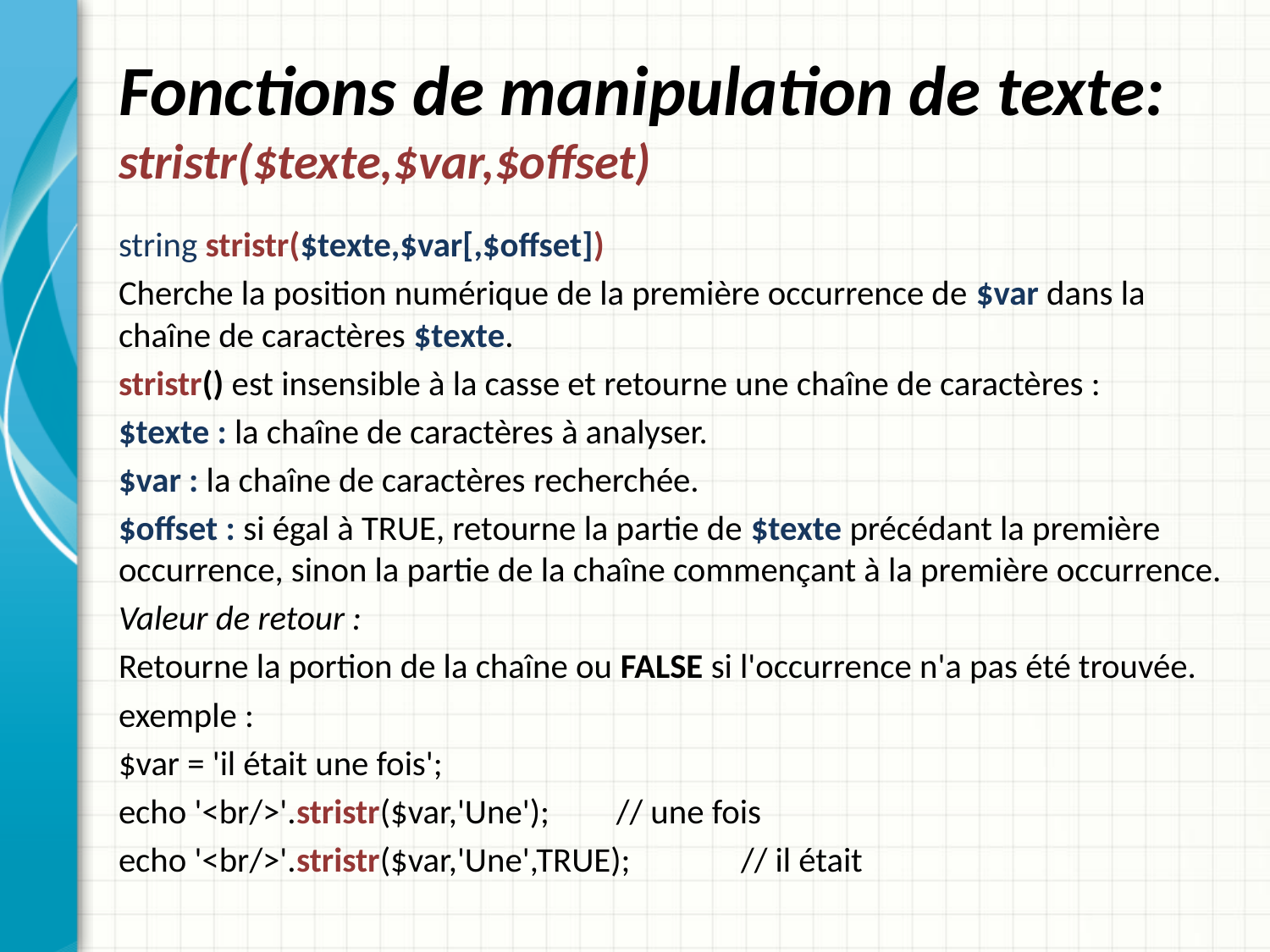

# Fonctions de manipulation de texte: stristr($texte,$var,$offset)
string stristr($texte,$var[,$offset])
Cherche la position numérique de la première occurrence de $var dans la chaîne de caractères $texte.
stristr() est insensible à la casse et retourne une chaîne de caractères :
$texte : la chaîne de caractères à analyser.
$var : la chaîne de caractères recherchée.
$offset : si égal à TRUE, retourne la partie de $texte précédant la première occurrence, sinon la partie de la chaîne commençant à la première occurrence.
Valeur de retour :
Retourne la portion de la chaîne ou FALSE si l'occurrence n'a pas été trouvée.
exemple :
$var = 'il était une fois';
echo '<br/>'.stristr($var,'Une');		// une fois
echo '<br/>'.stristr($var,'Une',TRUE);	// il était